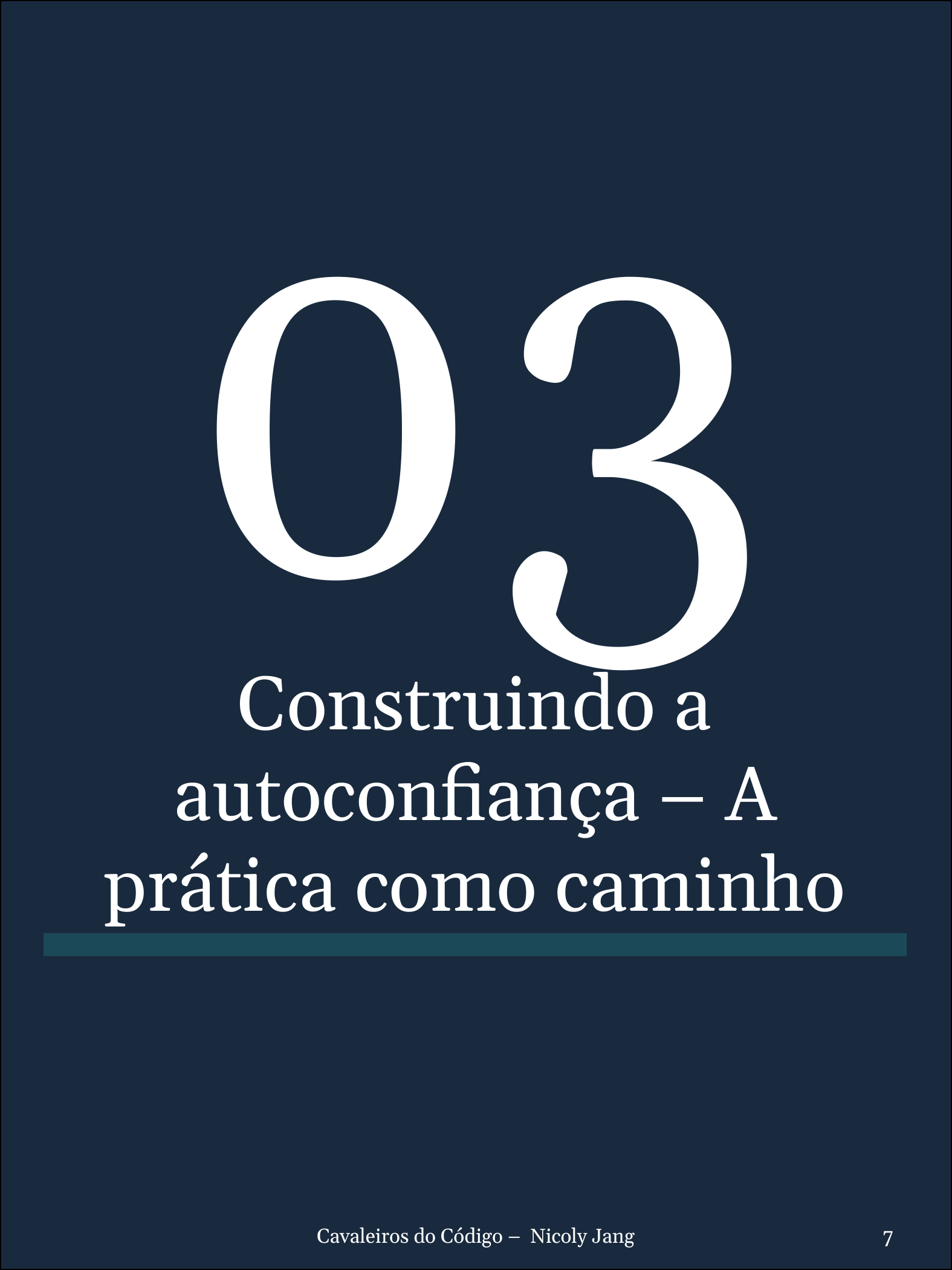

03
Construindo a autoconfiança – A prática como caminho

Cavaleiros do Código –  Nicoly Jang
7